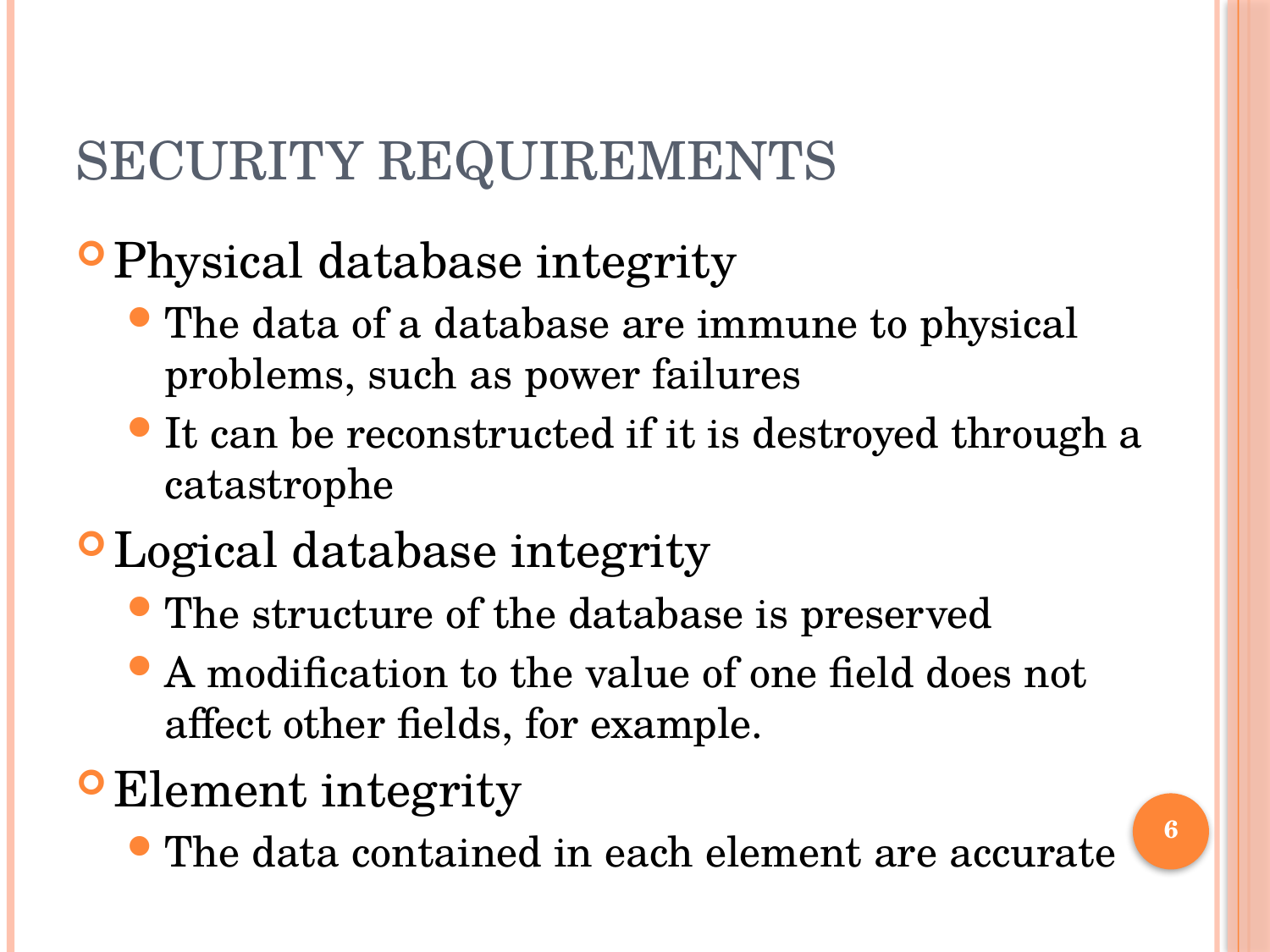

# Security Requirements
Physical database integrity
The data of a database are immune to physical problems, such as power failures
It can be reconstructed if it is destroyed through a catastrophe
Logical database integrity
The structure of the database is preserved
A modification to the value of one field does not affect other fields, for example.
Element integrity
The data contained in each element are accurate
6